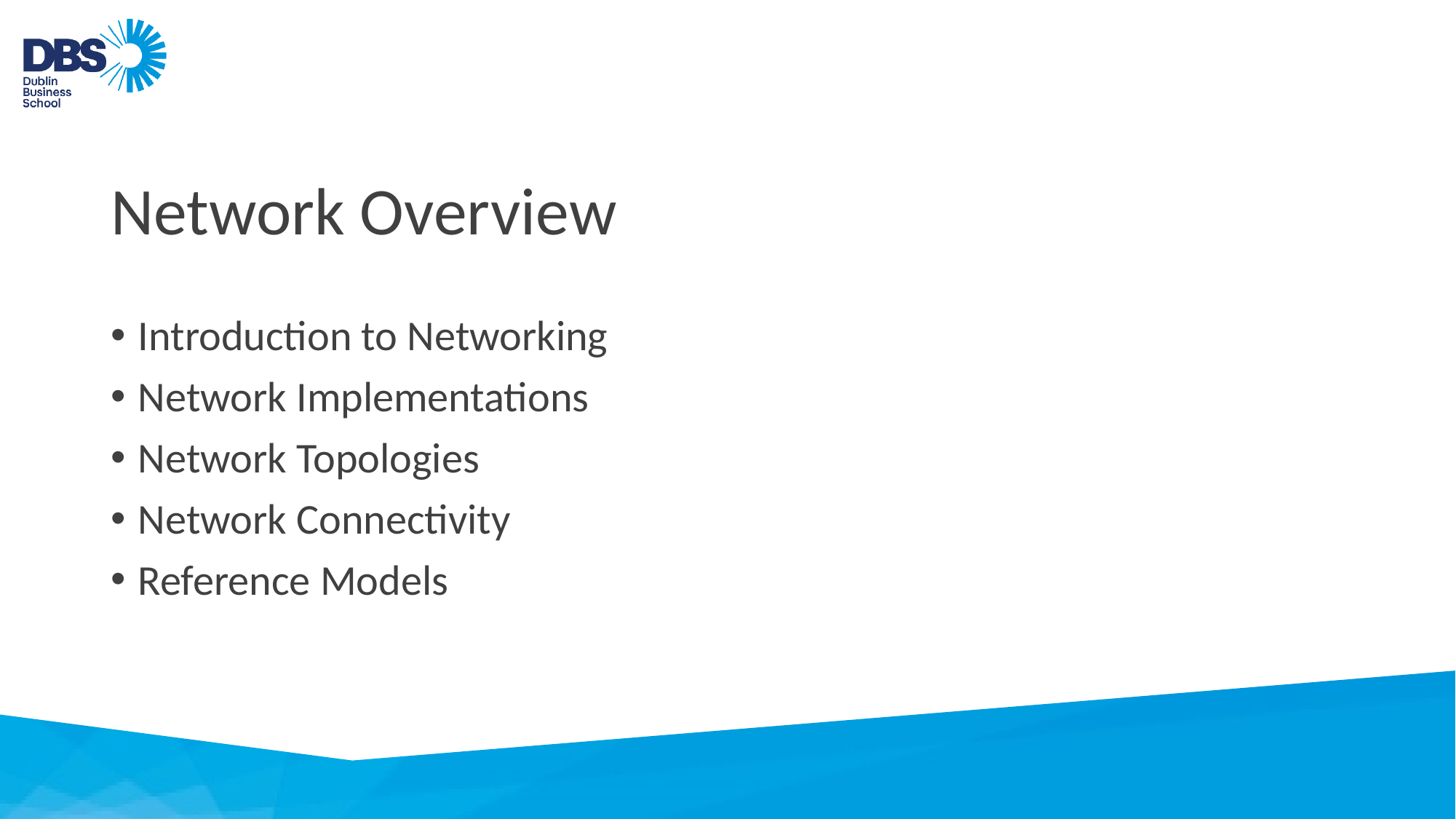

# Network Overview
Introduction to Networking
Network Implementations
Network Topologies
Network Connectivity
Reference Models